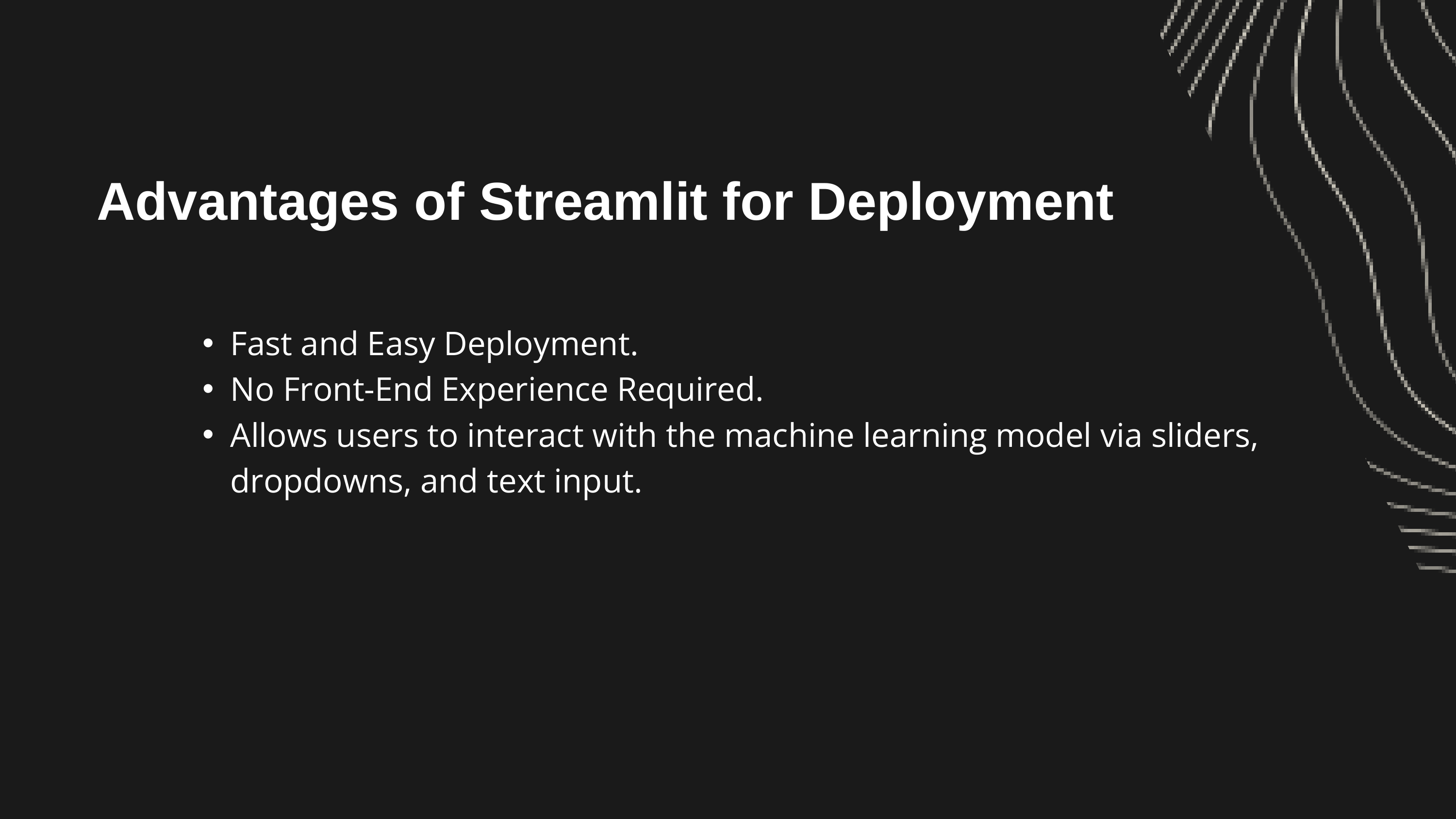

Advantages of Streamlit for Deployment
Fast and Easy Deployment.
No Front-End Experience Required.
Allows users to interact with the machine learning model via sliders, dropdowns, and text input.